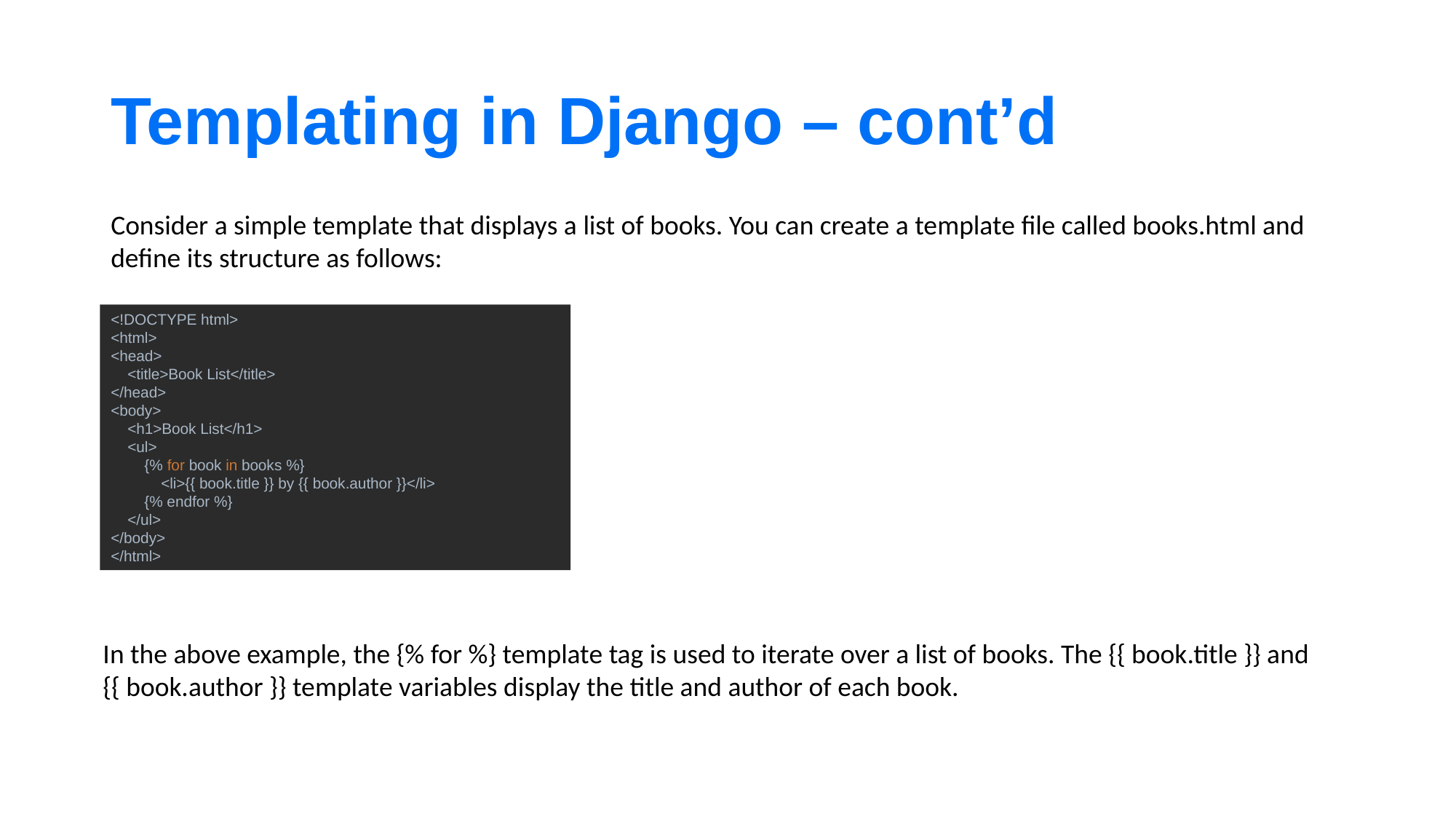

# Templating in Django – cont’d
Consider a simple template that displays a list of books. You can create a template file called books.html and define its structure as follows:
<!DOCTYPE html>
<html>
<head>
    <title>Book List</title>
</head>
<body>
    <h1>Book List</h1>
    <ul>
        {% for book in books %}
            <li>{{ book.title }} by {{ book.author }}</li>
        {% endfor %}
    </ul>
</body>
</html>
In the above example, the {% for %} template tag is used to iterate over a list of books. The {{ book.title }} and {{ book.author }} template variables display the title and author of each book.